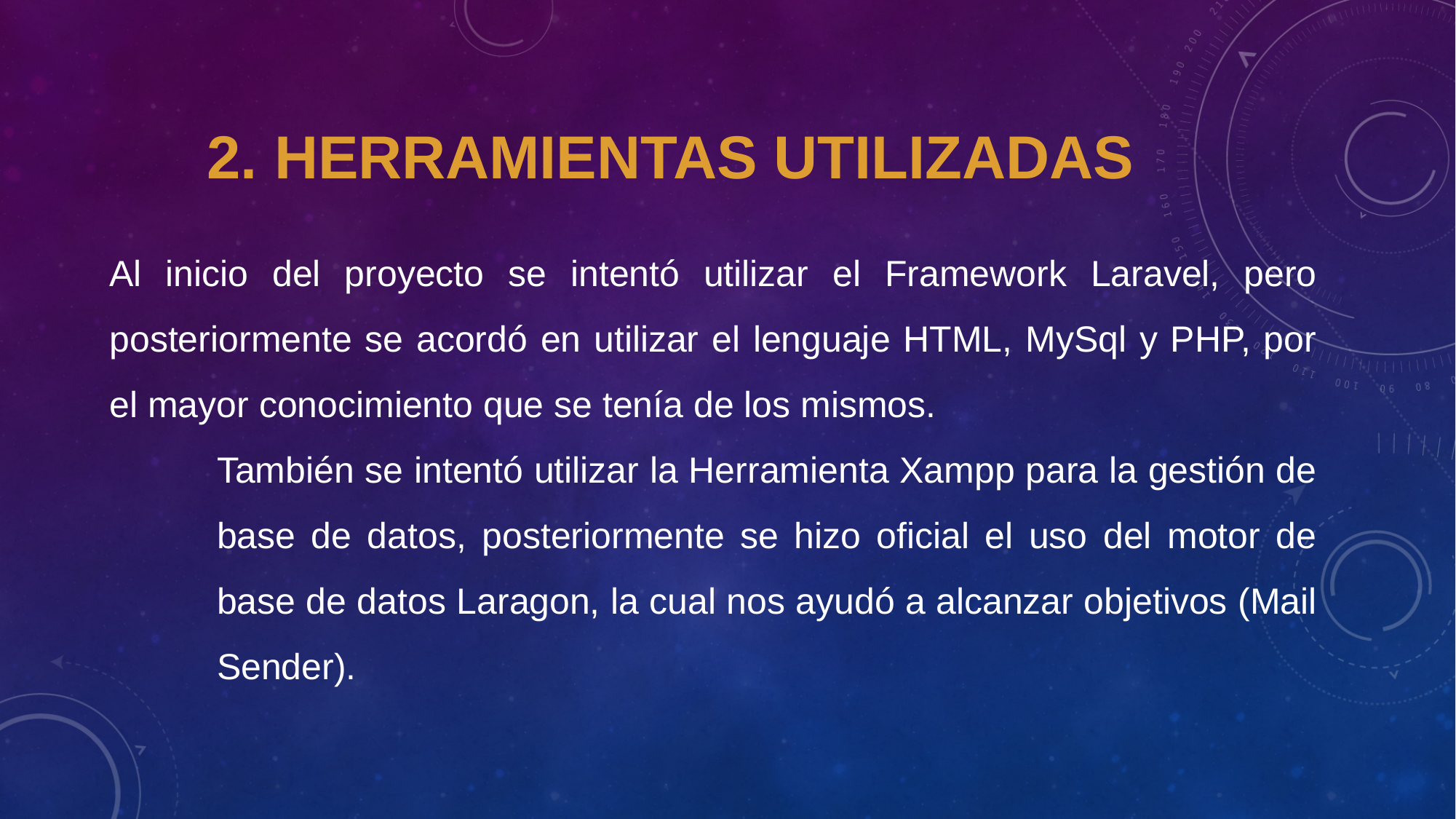

2. HERRAMIENTAS UTILIZADAS
Al inicio del proyecto se intentó utilizar el Framework Laravel, pero posteriormente se acordó en utilizar el lenguaje HTML, MySql y PHP, por el mayor conocimiento que se tenía de los mismos.
También se intentó utilizar la Herramienta Xampp para la gestión de base de datos, posteriormente se hizo oficial el uso del motor de base de datos Laragon, la cual nos ayudó a alcanzar objetivos (Mail Sender).